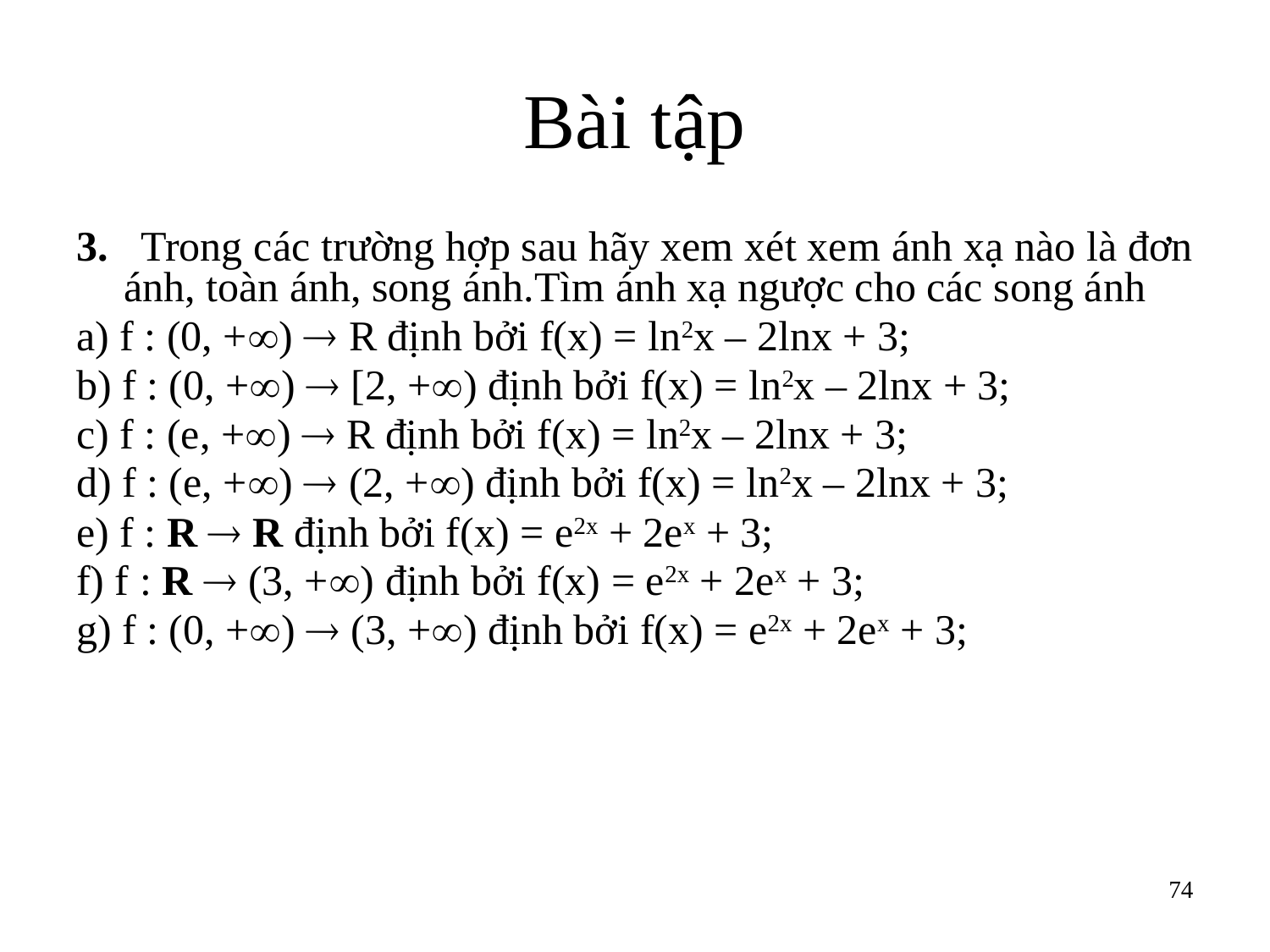

# Bài tập
3.   Trong các trường hợp sau hãy xem xét xem ánh xạ nào là đơn ánh, toàn ánh, song ánh.Tìm ánh xạ ngược cho các song ánh
a) f : (0, +∞) → R định bởi f(x) = ln2x – 2lnx + 3;
b) f : (0, +∞) → [2, +∞) định bởi f(x) = ln2x – 2lnx + 3;
c) f : (e, +∞) → R định bởi f(x) = ln2x – 2lnx + 3;
d) f : (e, +∞) → (2, +∞) định bởi f(x) = ln2x – 2lnx + 3;
e) f : R → R định bởi f(x) = e2x + 2ex + 3;
f) f : R → (3, +∞) định bởi f(x) = e2x + 2ex + 3;
g) f : (0, +∞) → (3, +∞) định bởi f(x) = e2x + 2ex + 3;

74